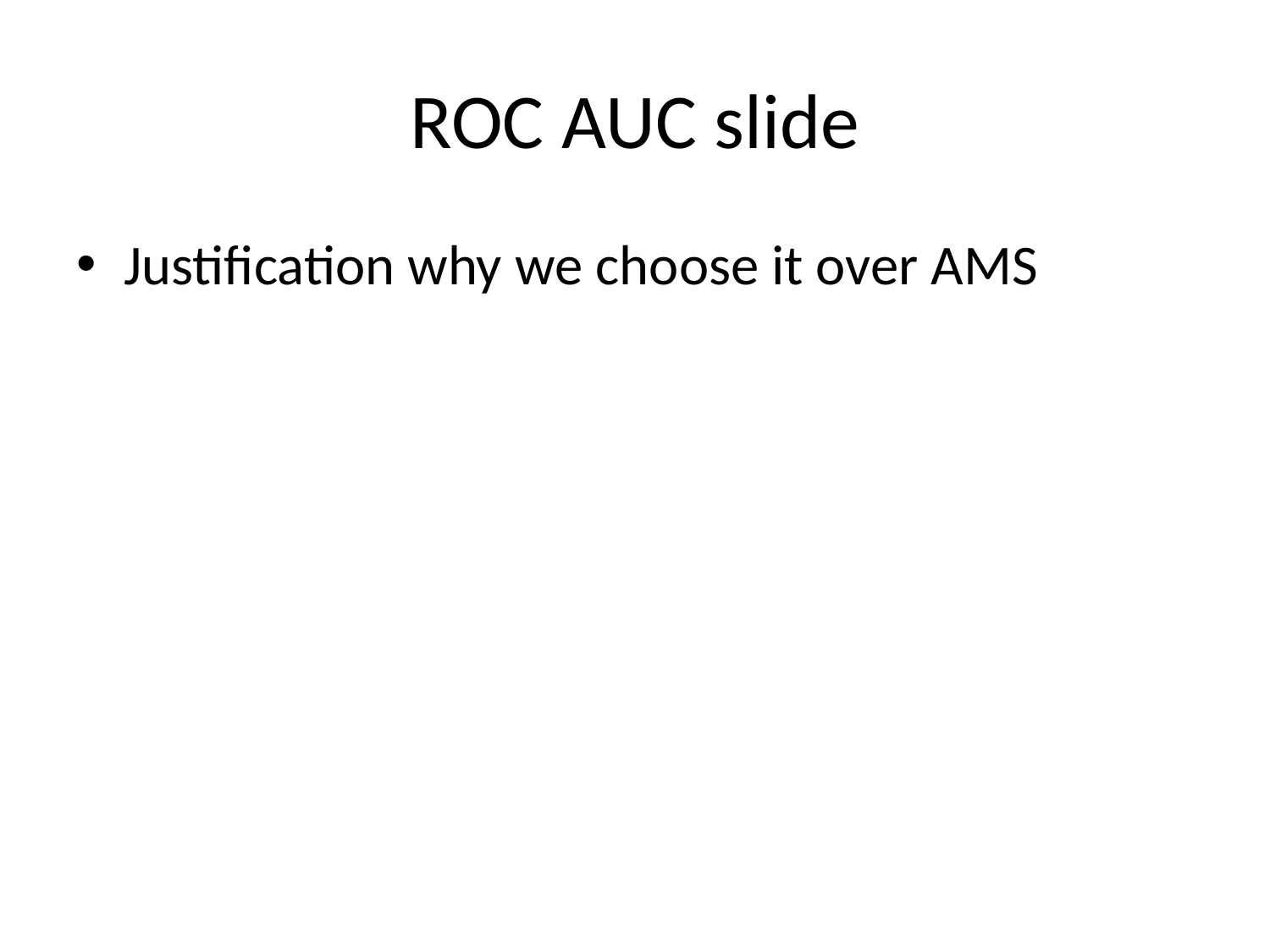

# ROC AUC slide
Justification why we choose it over AMS